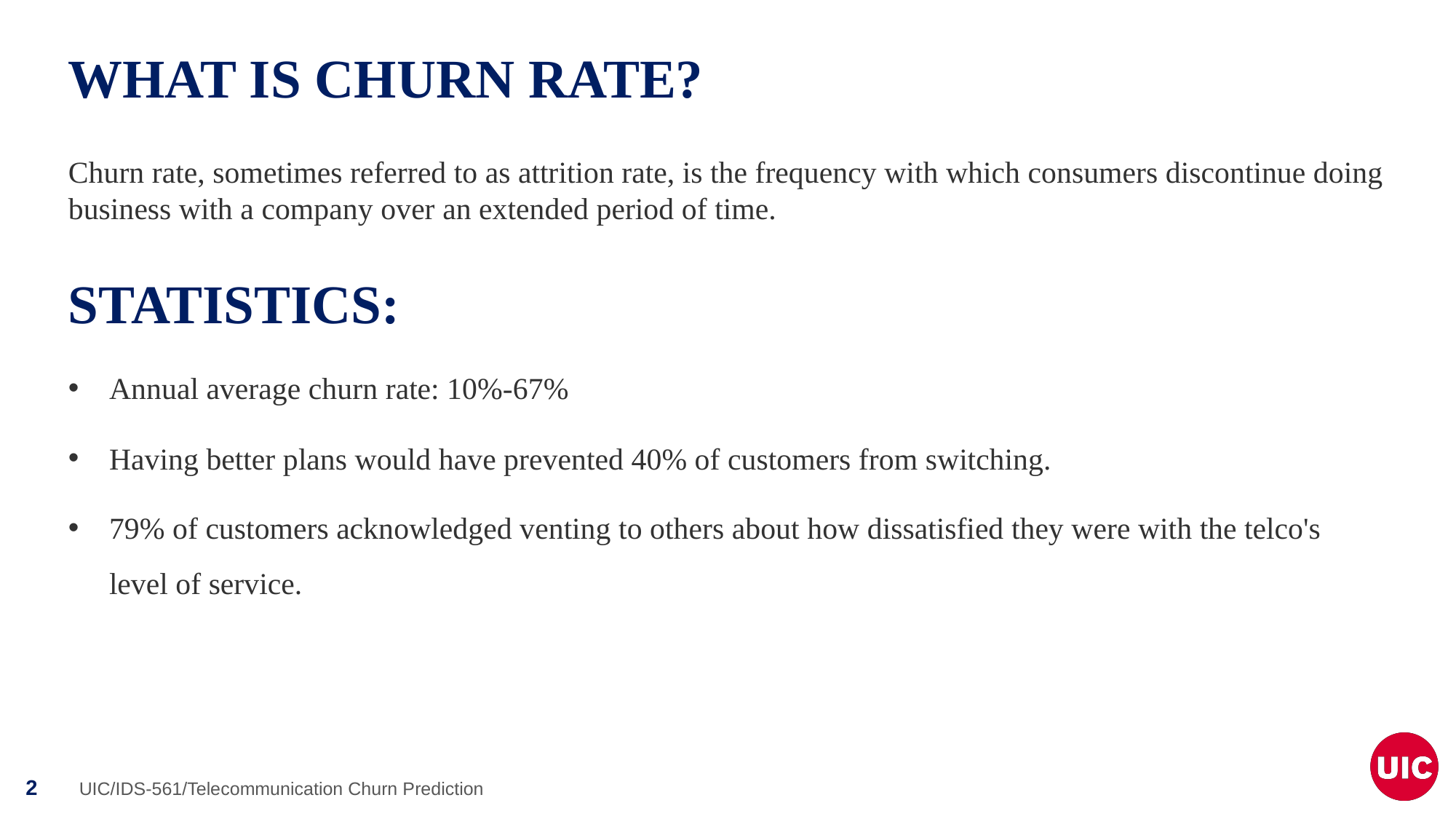

# WHAT IS CHURN RATE?
Churn rate, sometimes referred to as attrition rate, is the frequency with which consumers discontinue doing business with a company over an extended period of time.

STATISTICS:
Annual average churn rate: 10%-67%
Having better plans would have prevented 40% of customers from switching.
79% of customers acknowledged venting to others about how dissatisfied they were with the telco's level of service.
UIC/IDS-561/Telecommunication Churn Prediction